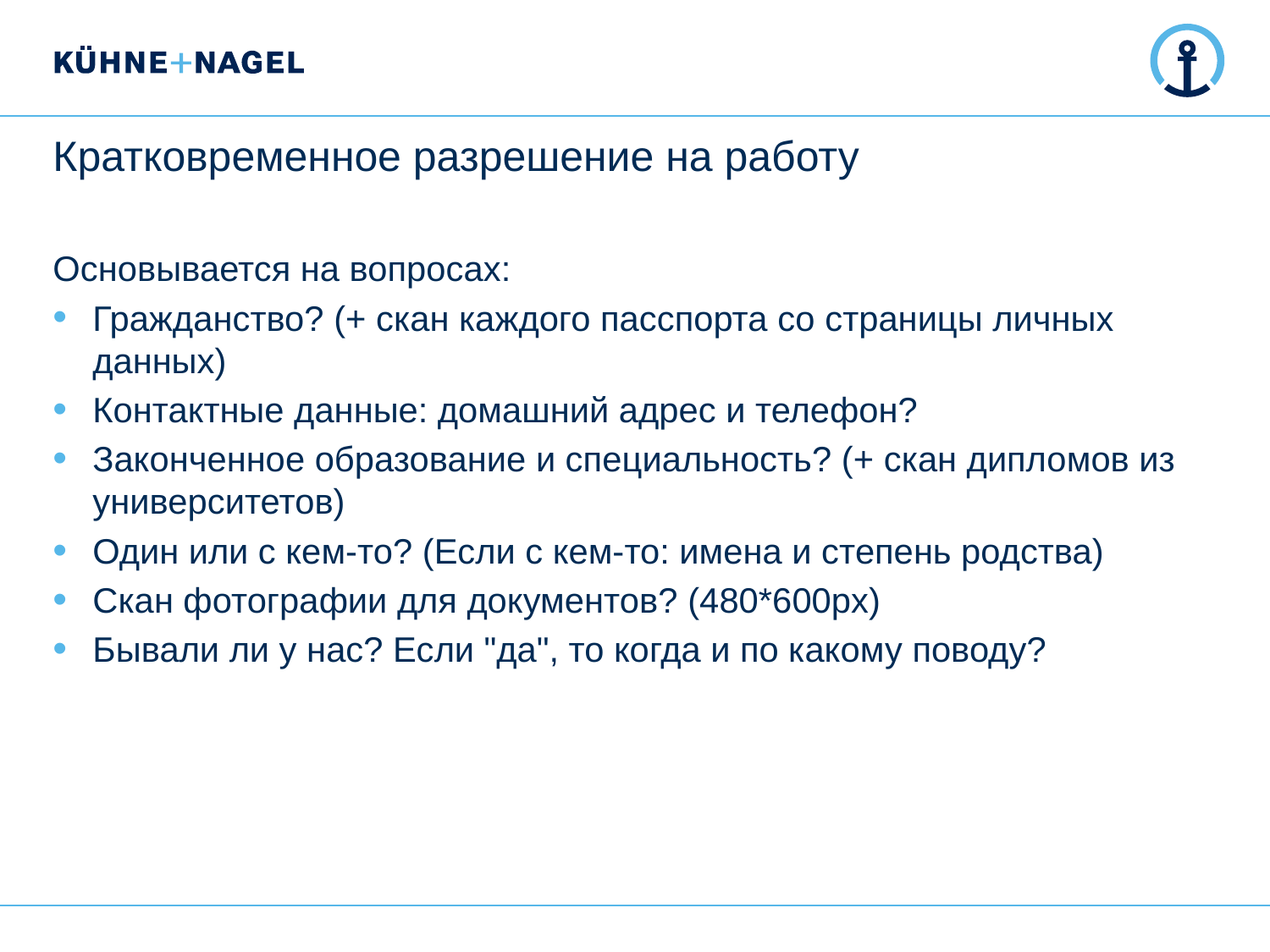

# Кратковременное разрешение на работу
Основывается на вопросах:
Гражданство? (+ скан каждого пасспорта со страницы личных данных)
Контактные данные: домашний адрес и телефон?
Законченное образование и специальность? (+ скан дипломов из университетов)
Один или с кем-то? (Если с кем-то: имена и степень родства)
Скан фотографии для документов? (480*600px)
Бывали ли у нас? Если "да", то когда и по какому поводу?